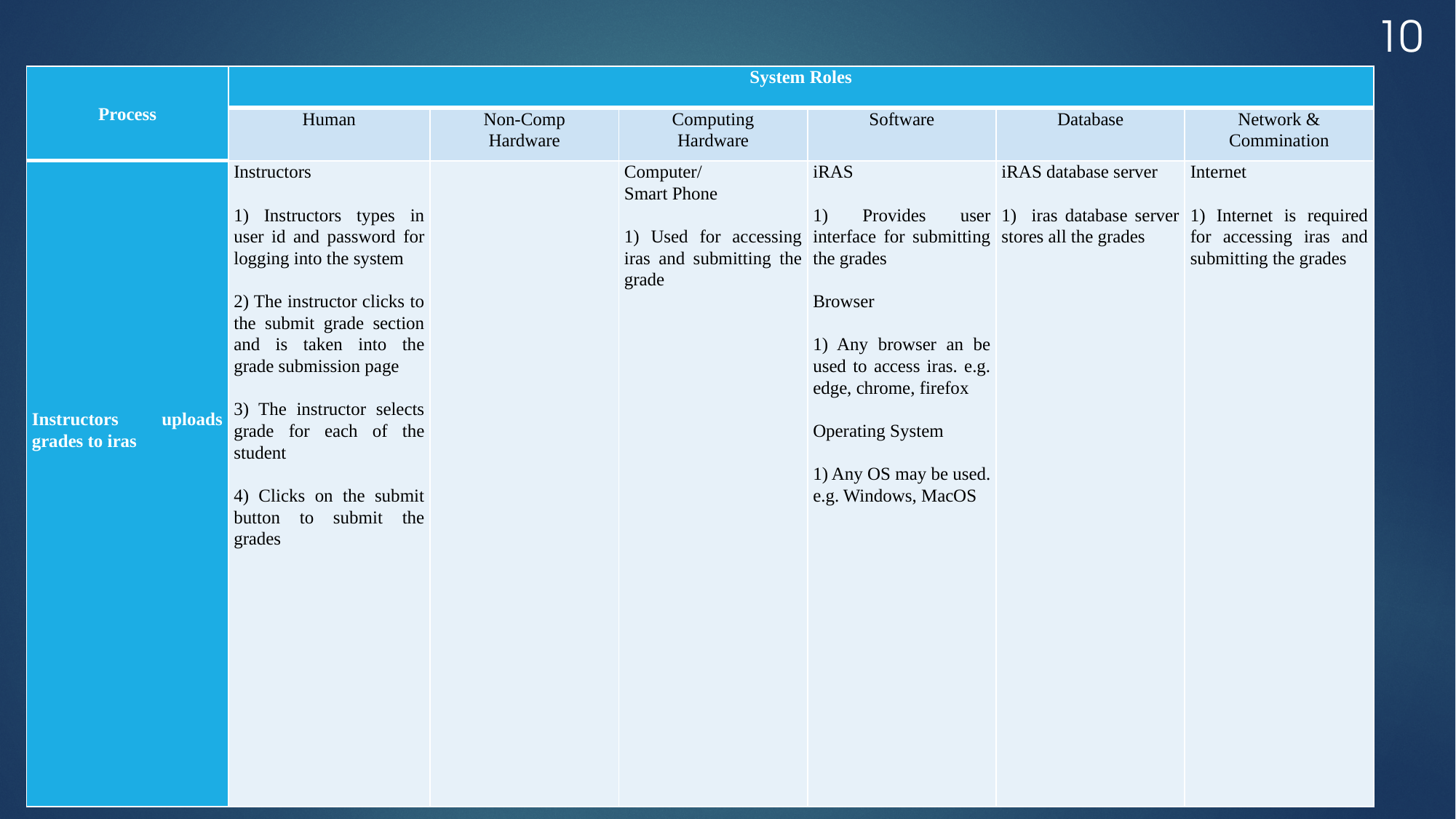

10
| Process | System Roles |  |  |  |  |  |
| --- | --- | --- | --- | --- | --- | --- |
|  | Human | Non-Comp Hardware | Computing Hardware | Software | Database | Network & Commination |
| Instructors uploads grades to iras | Instructors   1) Instructors types in user id and password for logging into the system   2) The instructor clicks to the submit grade section and is taken into the grade submission page   3) The instructor selects grade for each of the student   4) Clicks on the submit button to submit the grades |  | Computer/ Smart Phone   1) Used for accessing iras and submitting the grade | iRAS   1) Provides user interface for submitting the grades   Browser   1) Any browser an be used to access iras. e.g. edge, chrome, firefox   Operating System   1) Any OS may be used. e.g. Windows, MacOS | iRAS database server   1) iras database server stores all the grades | Internet   1) Internet is required for accessing iras and submitting the grades |